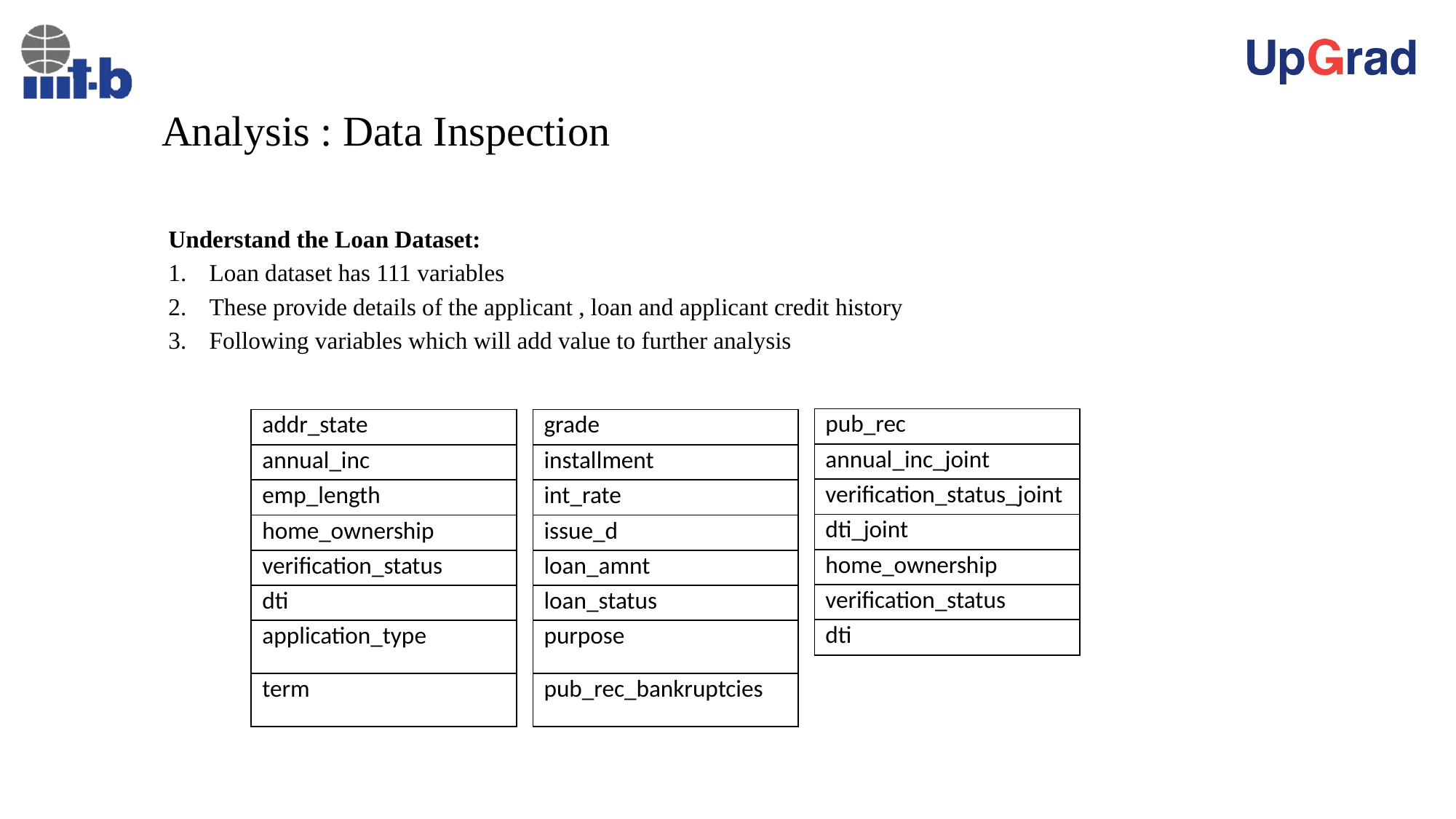

# Analysis : Data Inspection
Understand the Loan Dataset:
Loan dataset has 111 variables
These provide details of the applicant , loan and applicant credit history
Following variables which will add value to further analysis

| pub\_rec |
| --- |
| annual\_inc\_joint |
| verification\_status\_joint |
| dti\_joint |
| home\_ownership |
| verification\_status |
| dti |
| addr\_state |
| --- |
| annual\_inc |
| emp\_length |
| home\_ownership |
| verification\_status |
| dti |
| application\_type |
| term |
| grade |
| --- |
| installment |
| int\_rate |
| issue\_d |
| loan\_amnt |
| loan\_status |
| purpose |
| pub\_rec\_bankruptcies |